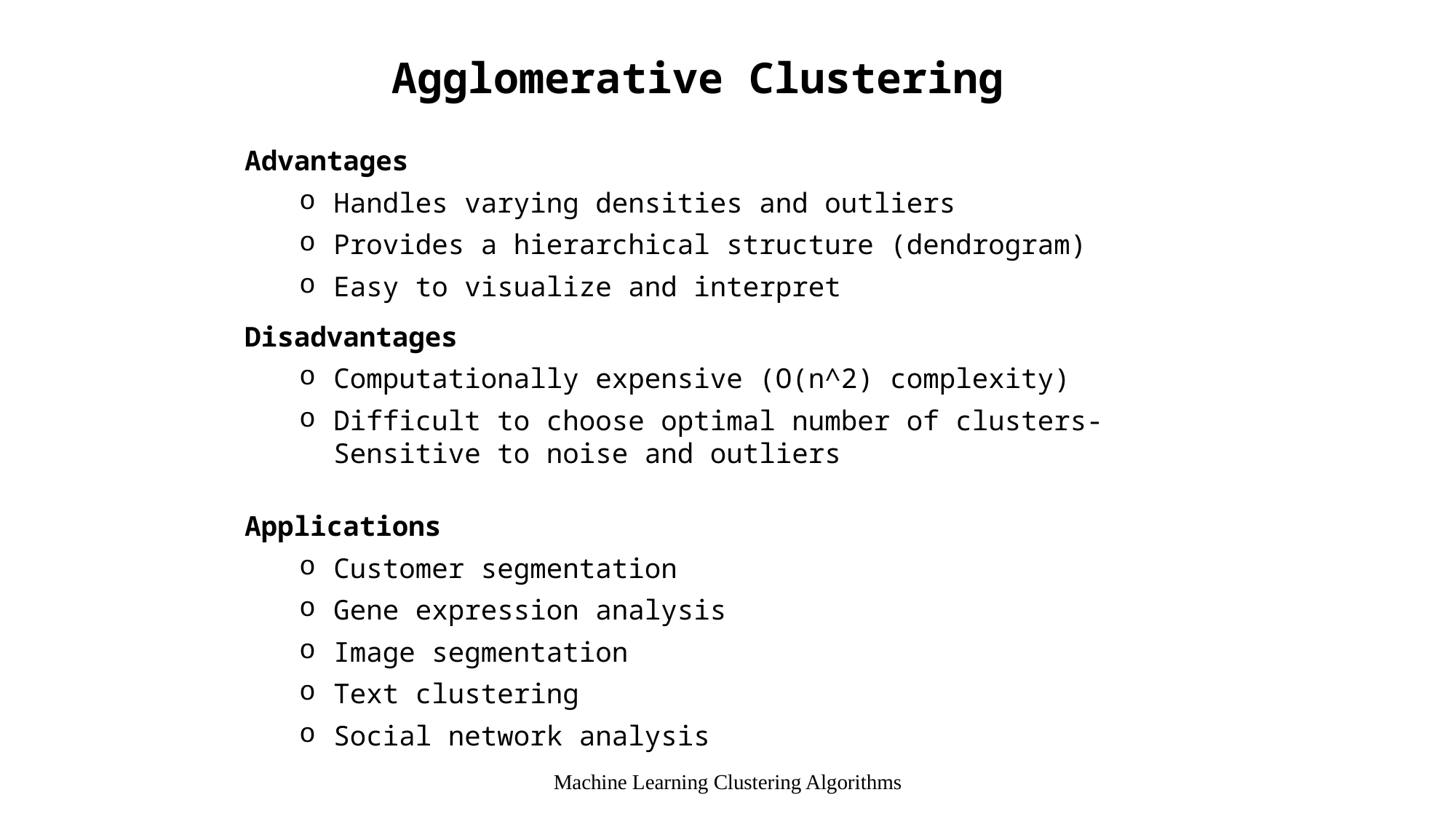

Agglomerative Clustering
Advantages
Handles varying densities and outliers
Provides a hierarchical structure (dendrogram)
Easy to visualize and interpret
Disadvantages
Computationally expensive (O(n^2) complexity)
Difficult to choose optimal number of clusters- Sensitive to noise and outliers
Applications
Customer segmentation
Gene expression analysis
Image segmentation
Text clustering
Social network analysis
Machine Learning Clustering Algorithms